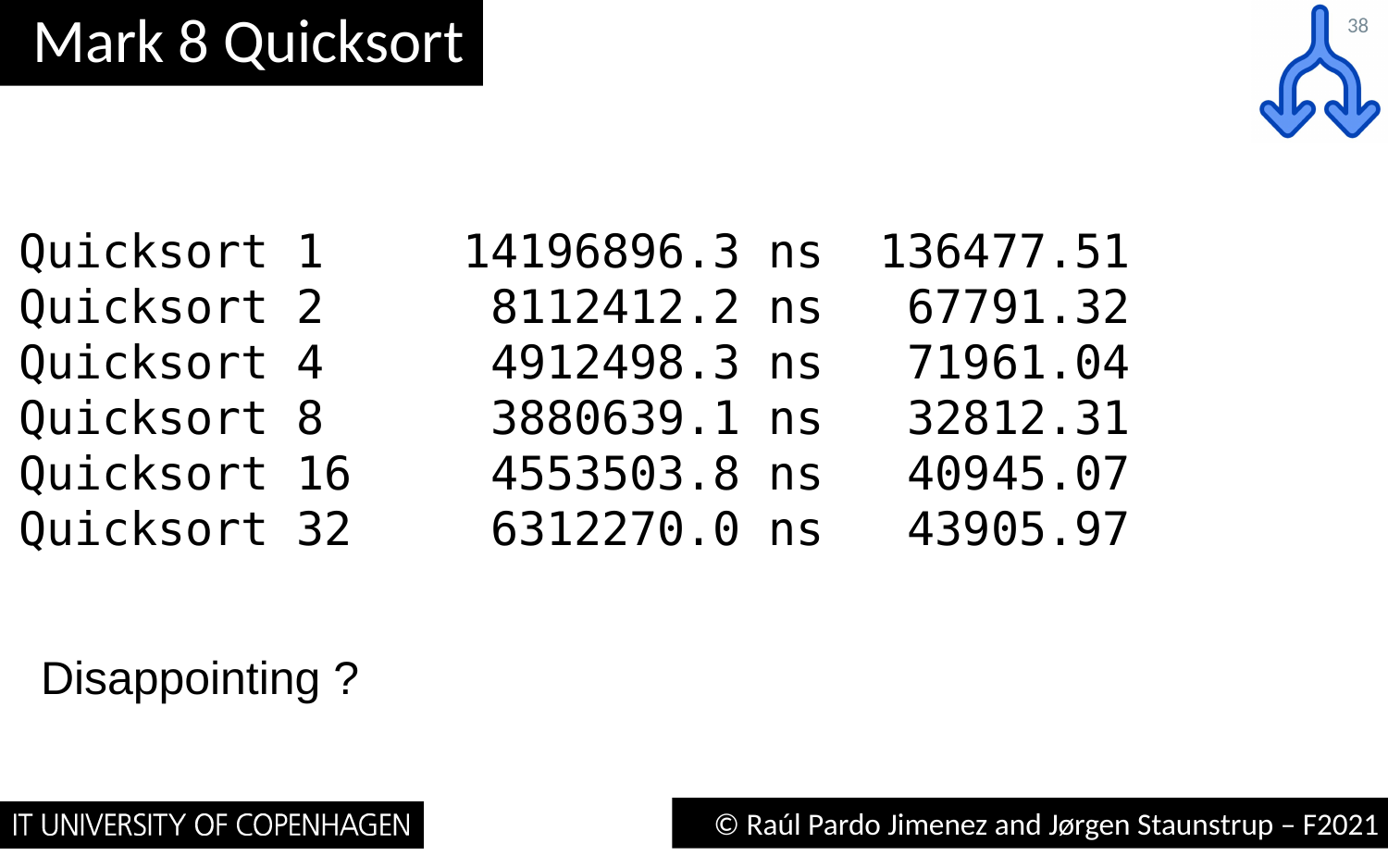

# Mark 8 Quicksort
38
Quicksort 1     14196896.3 ns  136477.51
Quicksort 2      8112412.2 ns   67791.32
Quicksort 4      4912498.3 ns   71961.04
Quicksort 8      3880639.1 ns   32812.31
Quicksort 16     4553503.8 ns   40945.07
Quicksort 32     6312270.0 ns   43905.97
Disappointing ?